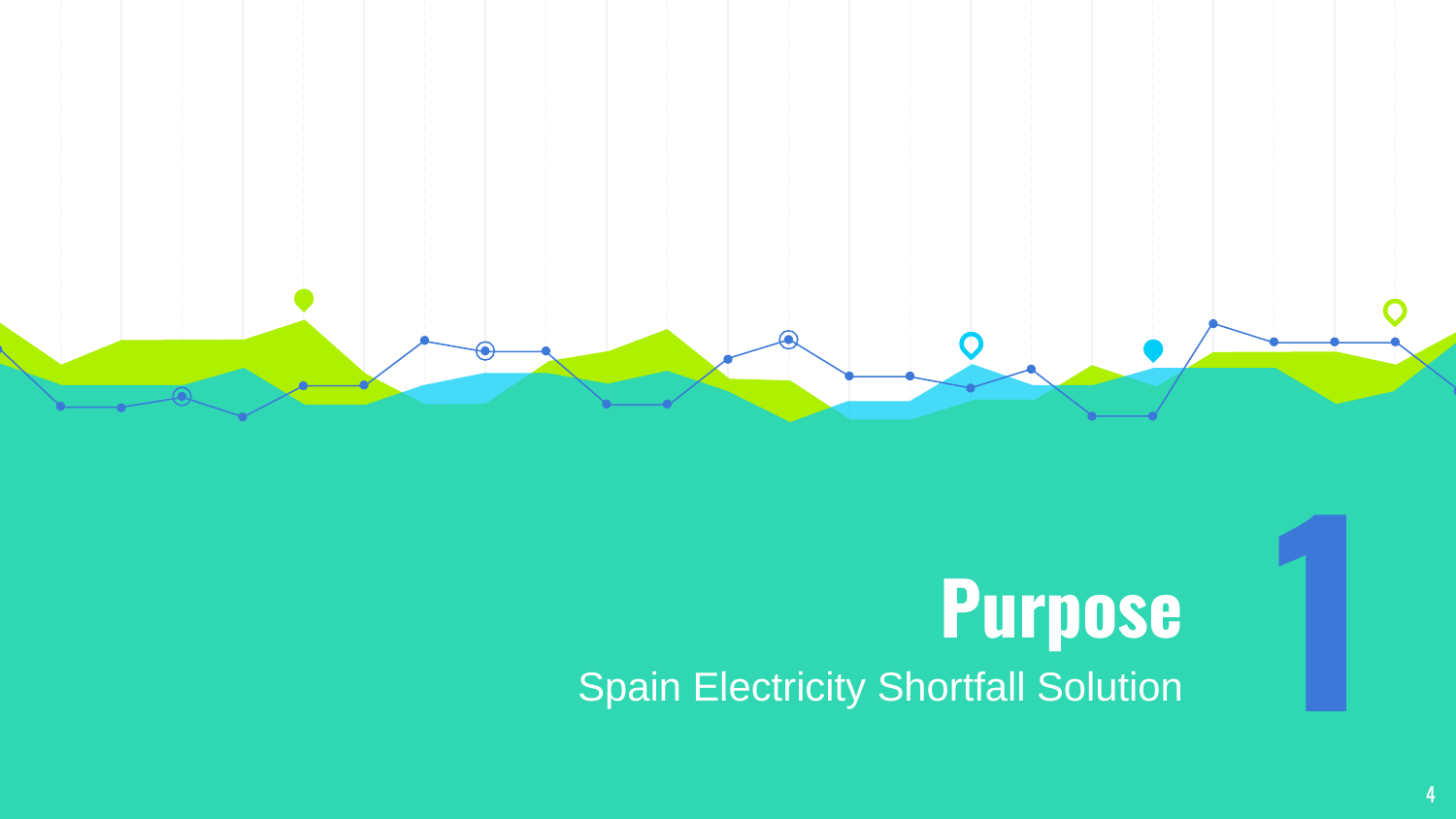

# Purpose
1
Spain Electricity Shortfall Solution
4